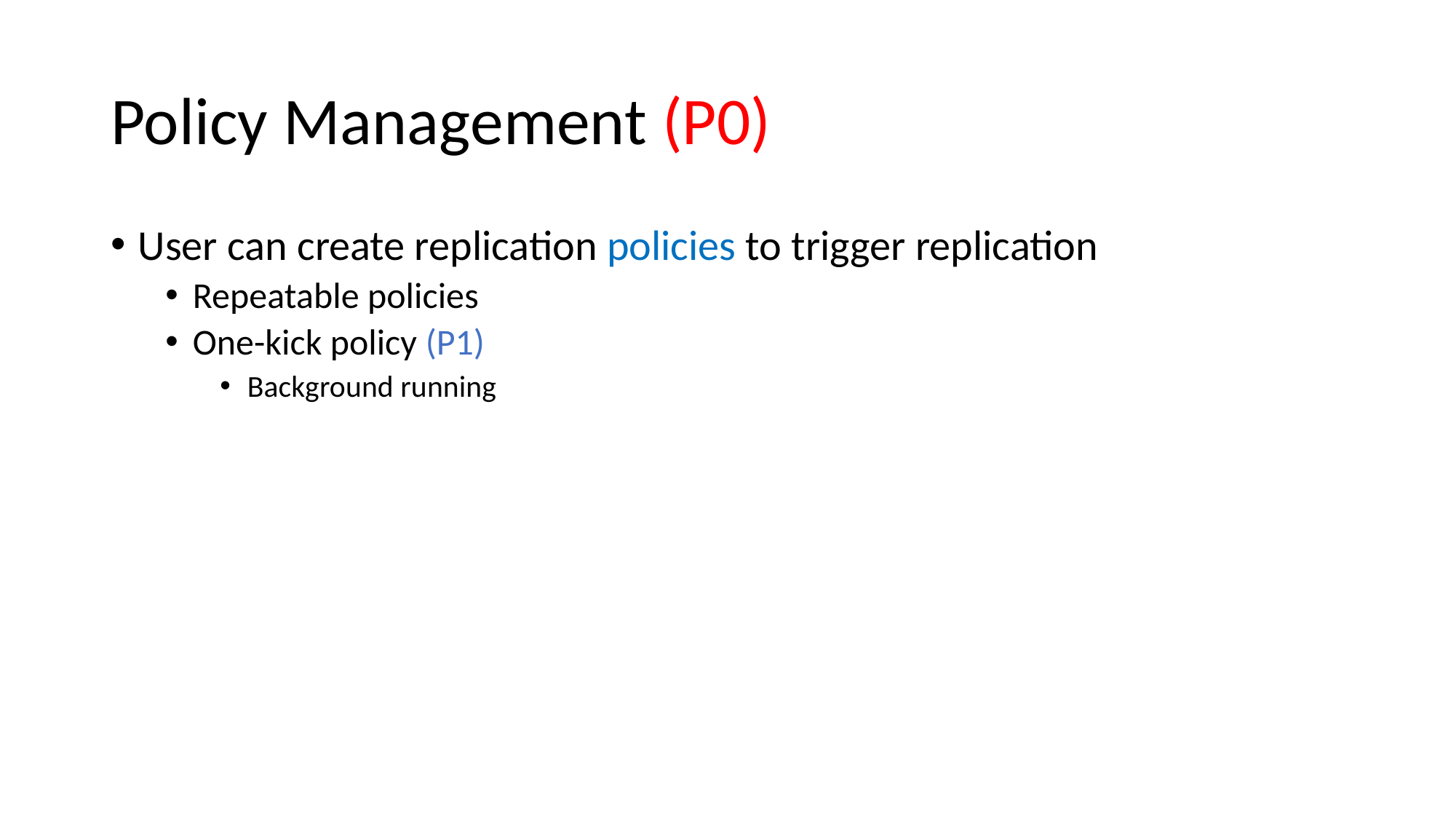

# Policy Management (P0)
User can create replication policies to trigger replication
Repeatable policies
One-kick policy (P1)
Background running